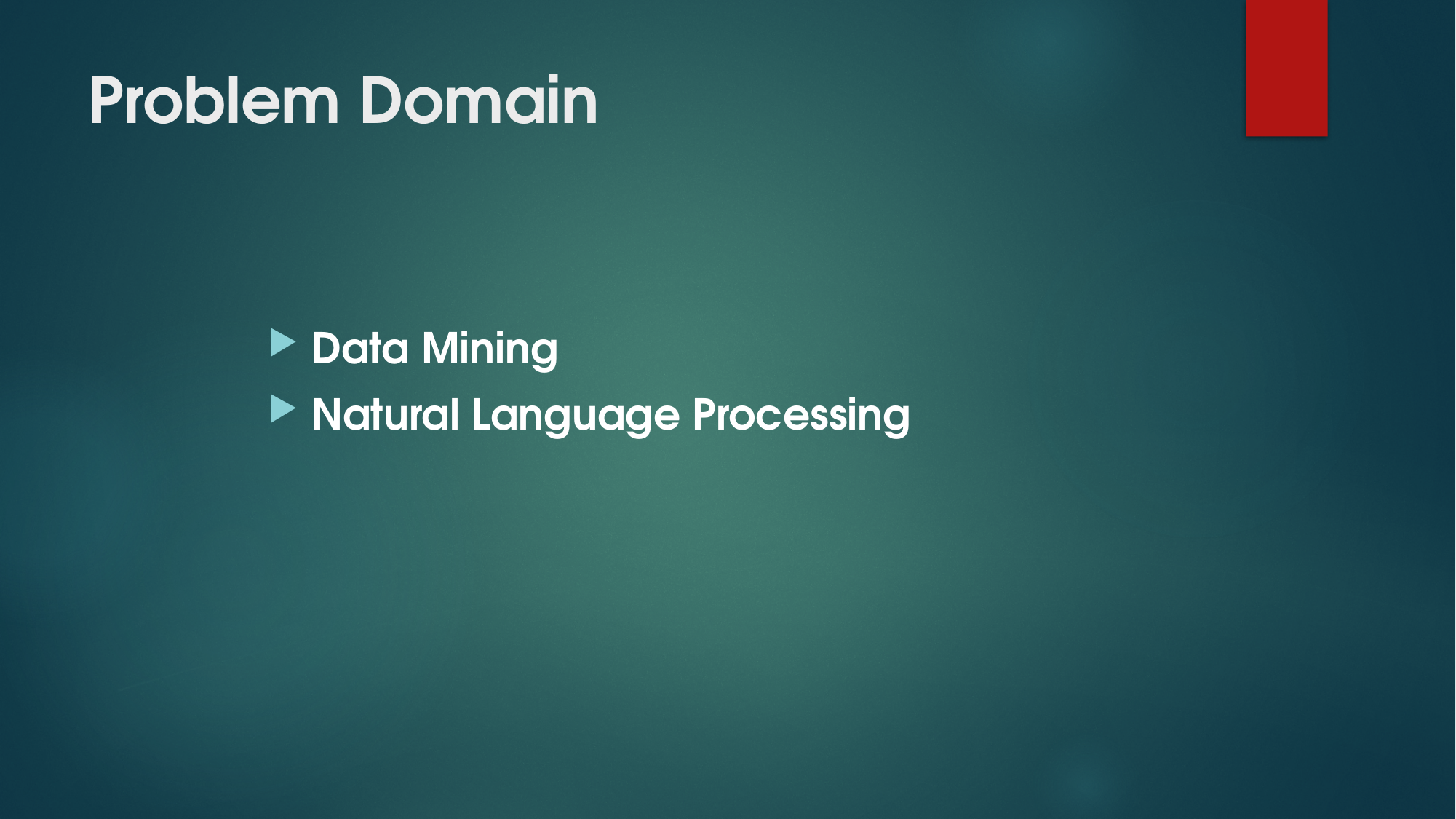

# Problem Domain

 Data Mining
 Natural Language Processing